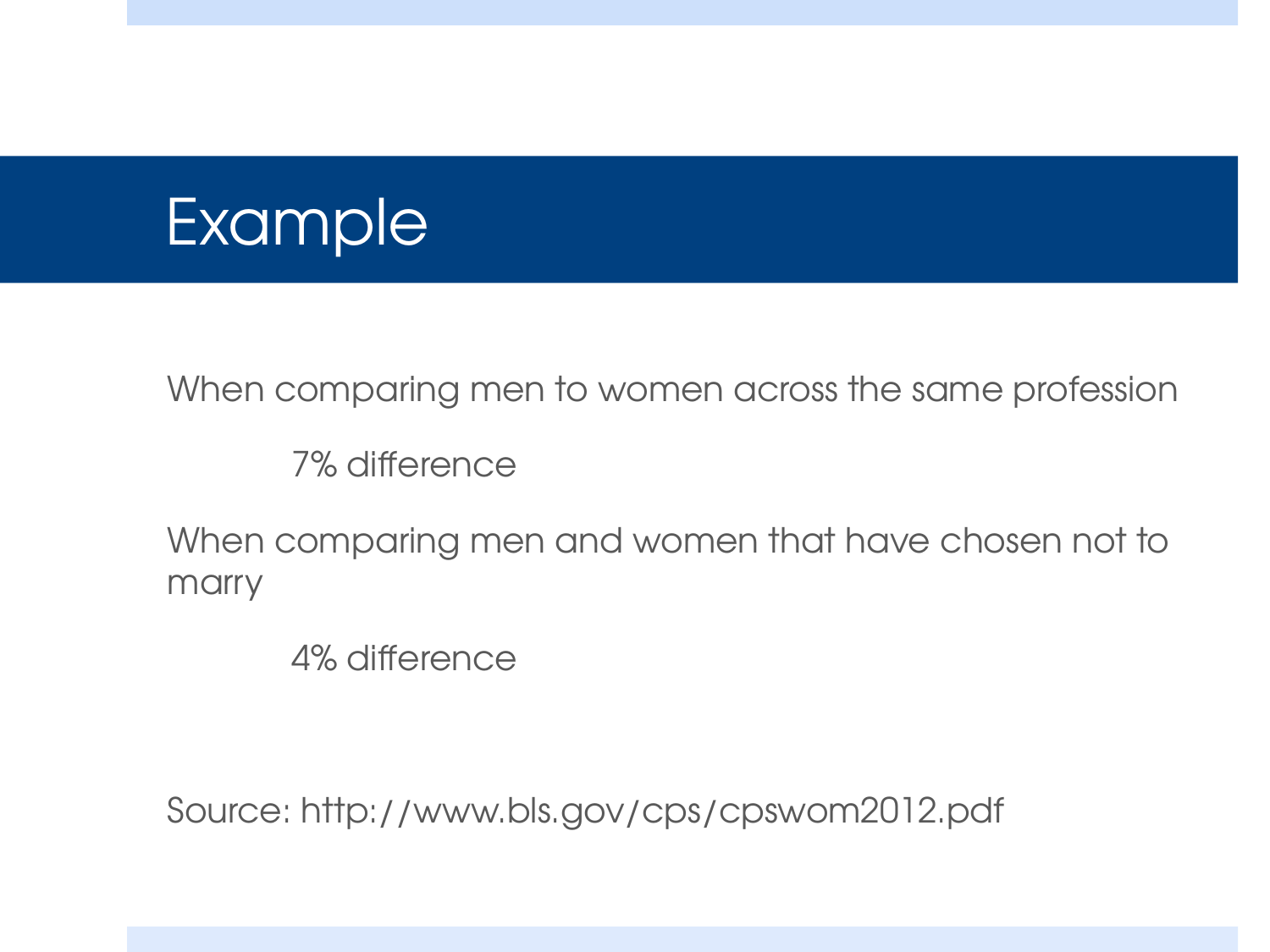

# Example
When comparing men to women across the same profession
	7% difference
When comparing men and women that have chosen not to marry
	4% difference

Source: http://www.bls.gov/cps/cpswom2012.pdf